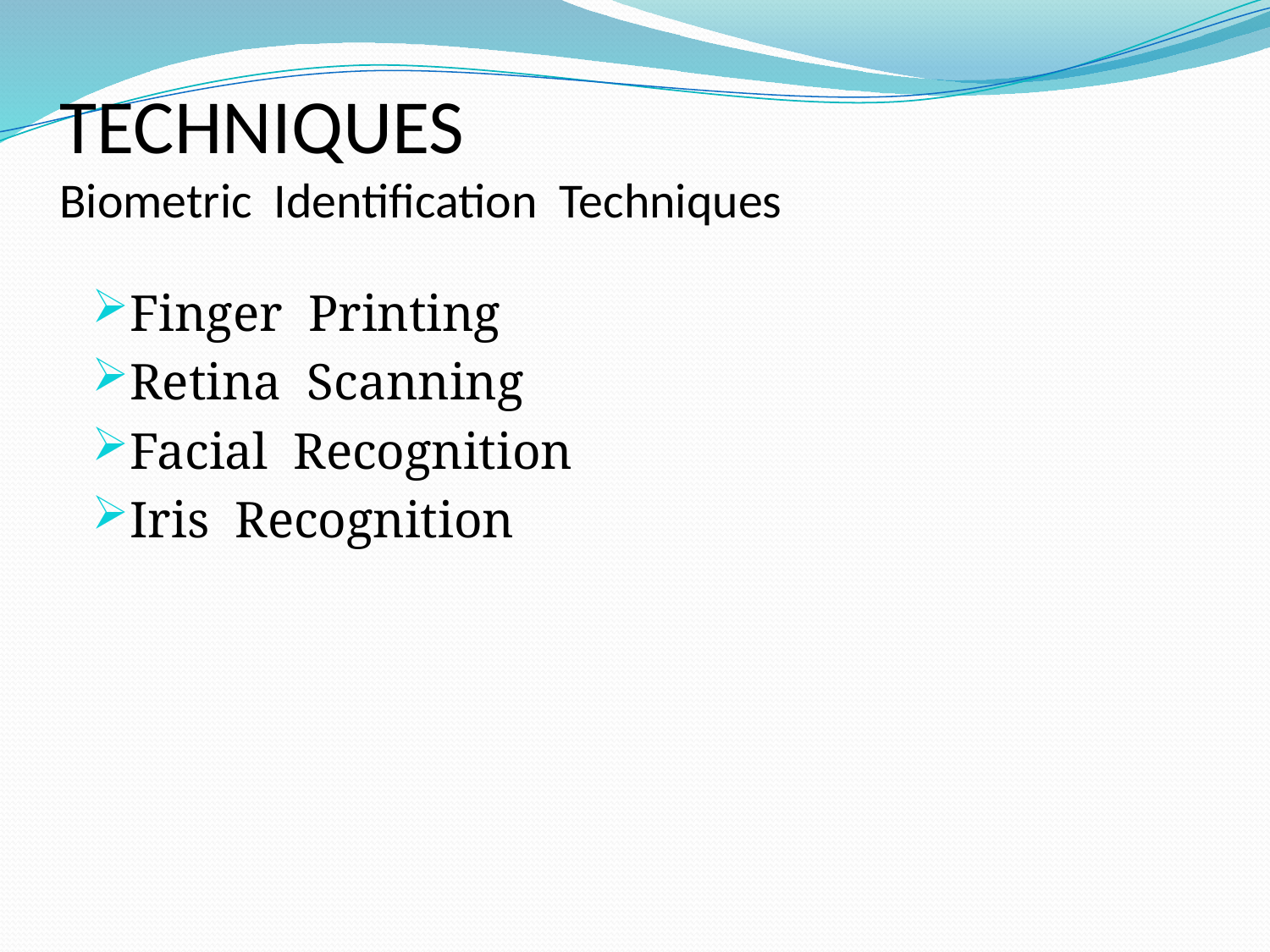

# TECHNIQUES Biometric  Identification  Techniques
Finger  Printing
Retina  Scanning
Facial  Recognition
Iris  Recognition